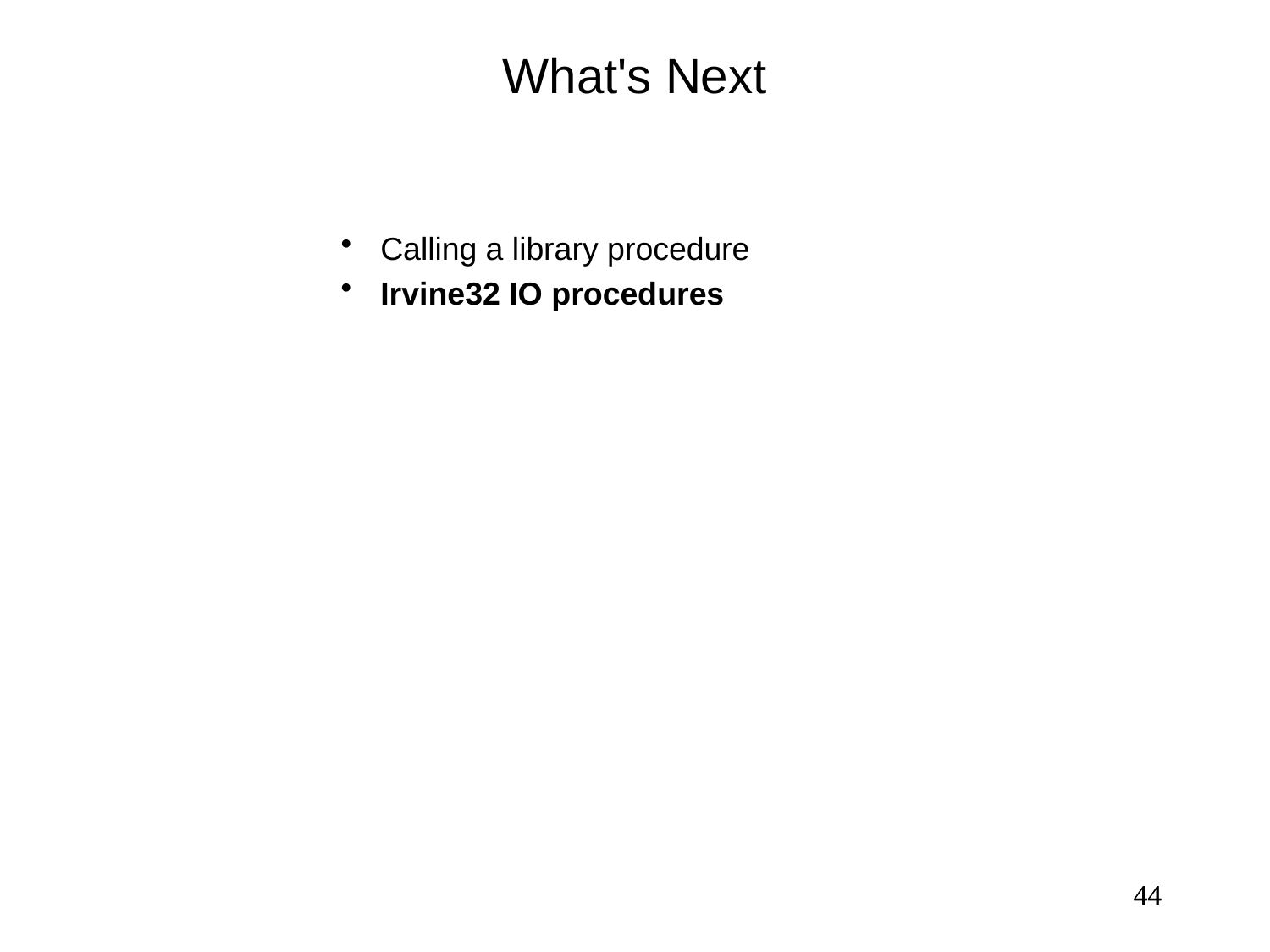

What's Next
Calling a library procedure
Irvine32 IO procedures
44
44